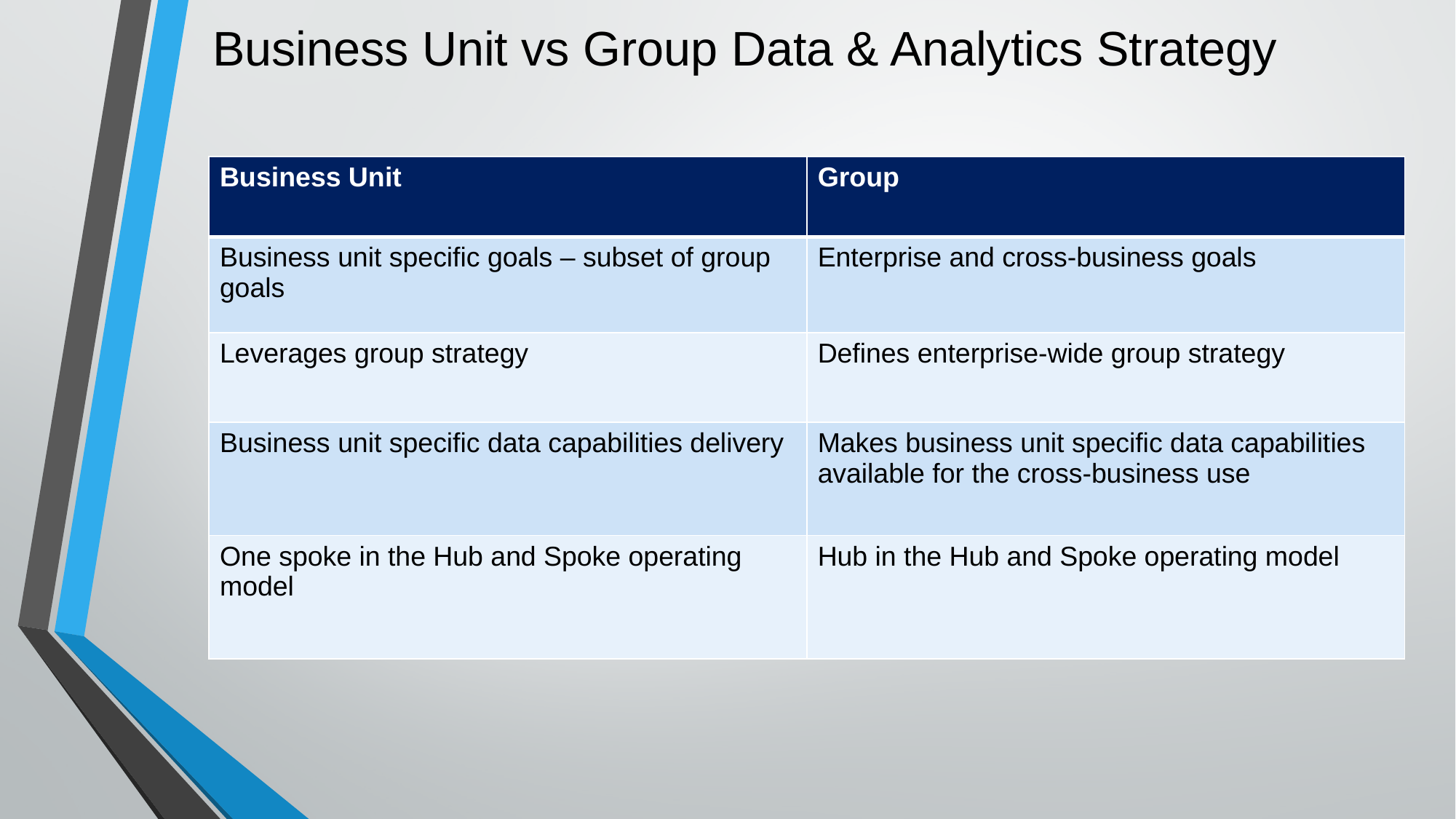

Business Unit vs Group Data & Analytics Strategy
| Business Unit | Group |
| --- | --- |
| Business unit specific goals – subset of group goals | Enterprise and cross-business goals |
| Leverages group strategy | Defines enterprise-wide group strategy |
| Business unit specific data capabilities delivery | Makes business unit specific data capabilities available for the cross-business use |
| One spoke in the Hub and Spoke operating model | Hub in the Hub and Spoke operating model |